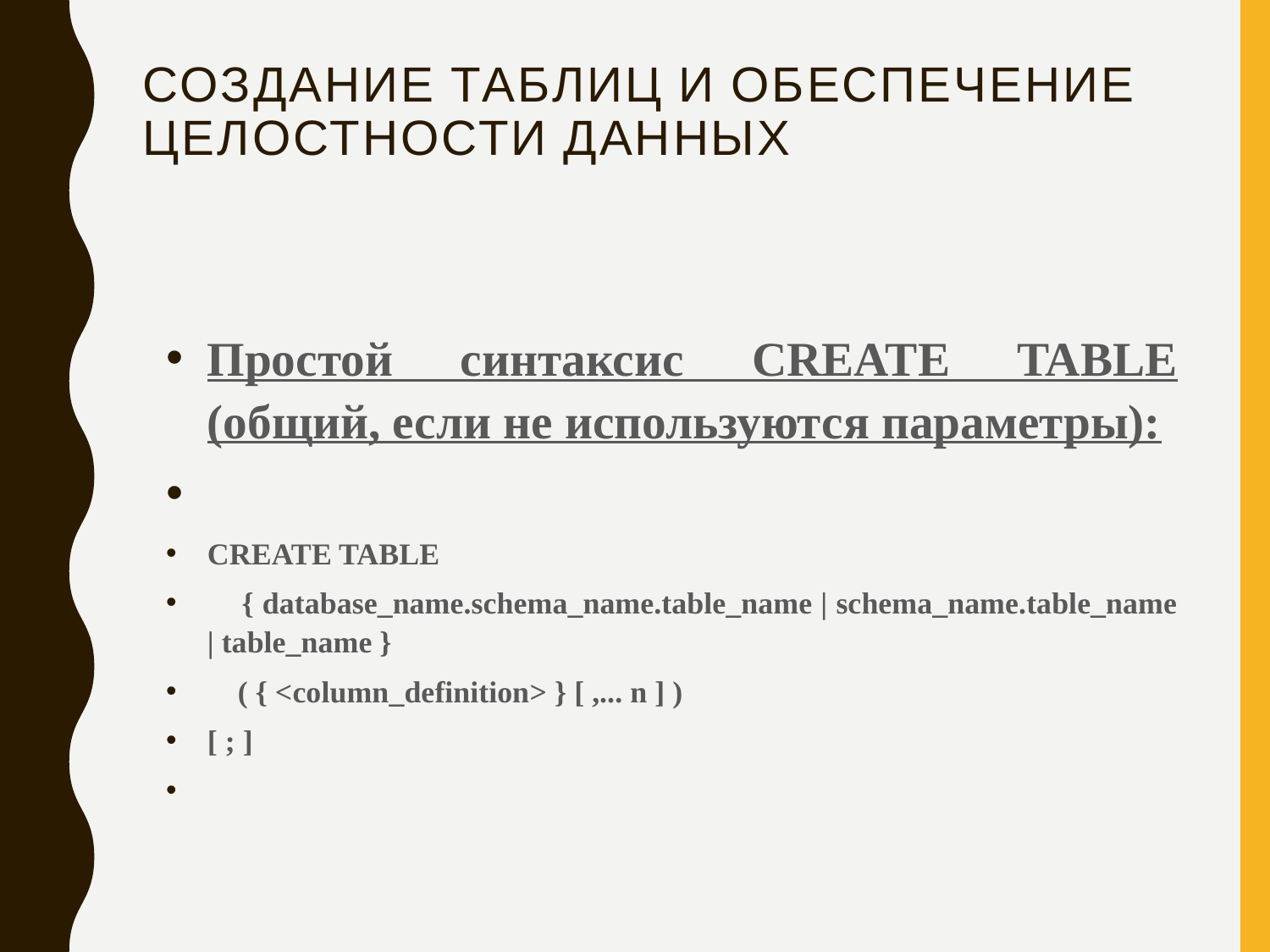

# Создание таблиц и обеспечение целостности данных
Простой синтаксис CREATE TABLE (общий, если не используются параметры):

CREATE TABLE
    { database_name.schema_name.table_name | schema_name.table_name | table_name }
    ( { <column_definition> } [ ,... n ] )
[ ; ]